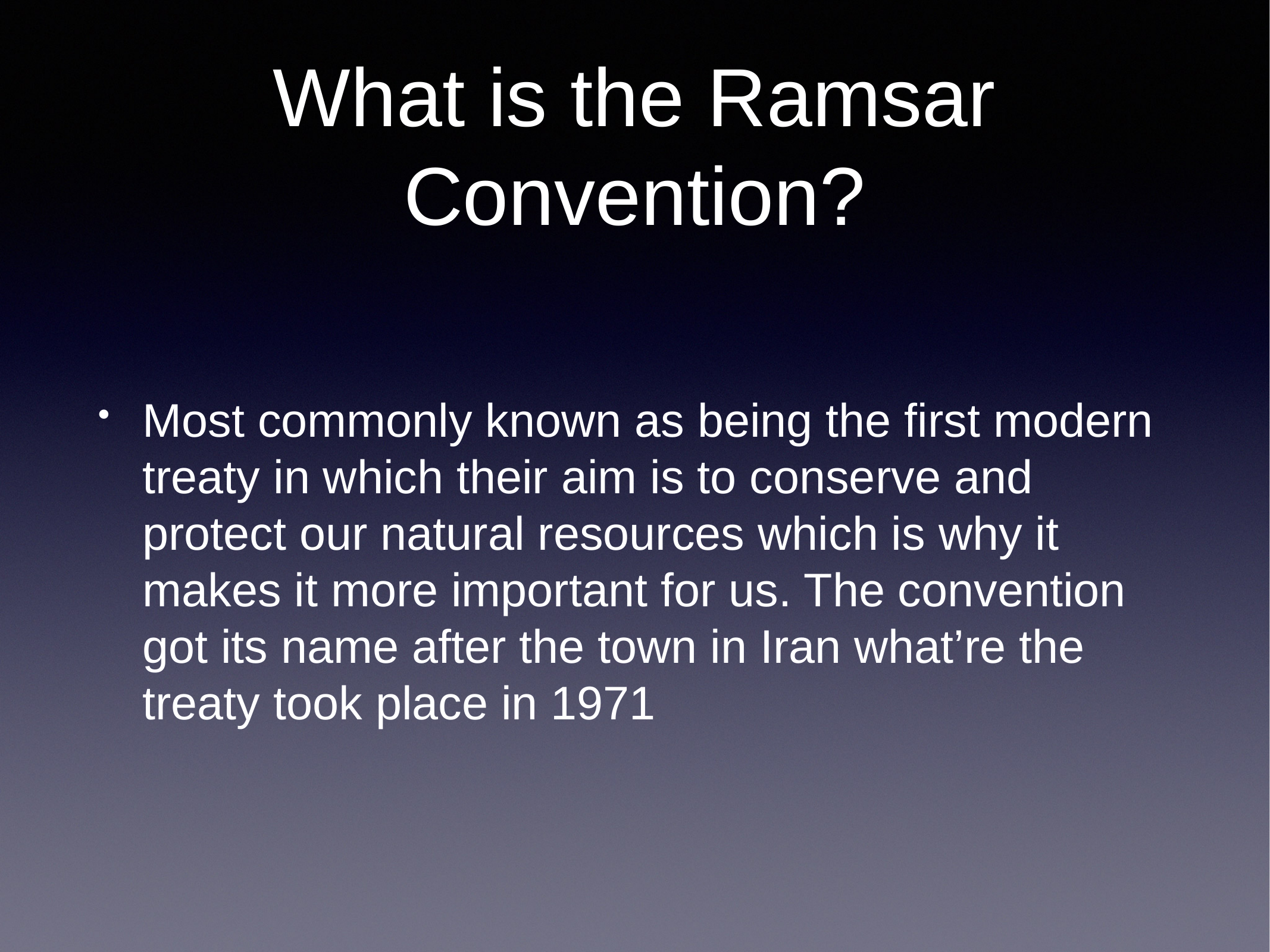

# What is the Ramsar Convention?
Most commonly known as being the first modern treaty in which their aim is to conserve and protect our natural resources which is why it makes it more important for us. The convention got its name after the town in Iran what’re the treaty took place in 1971